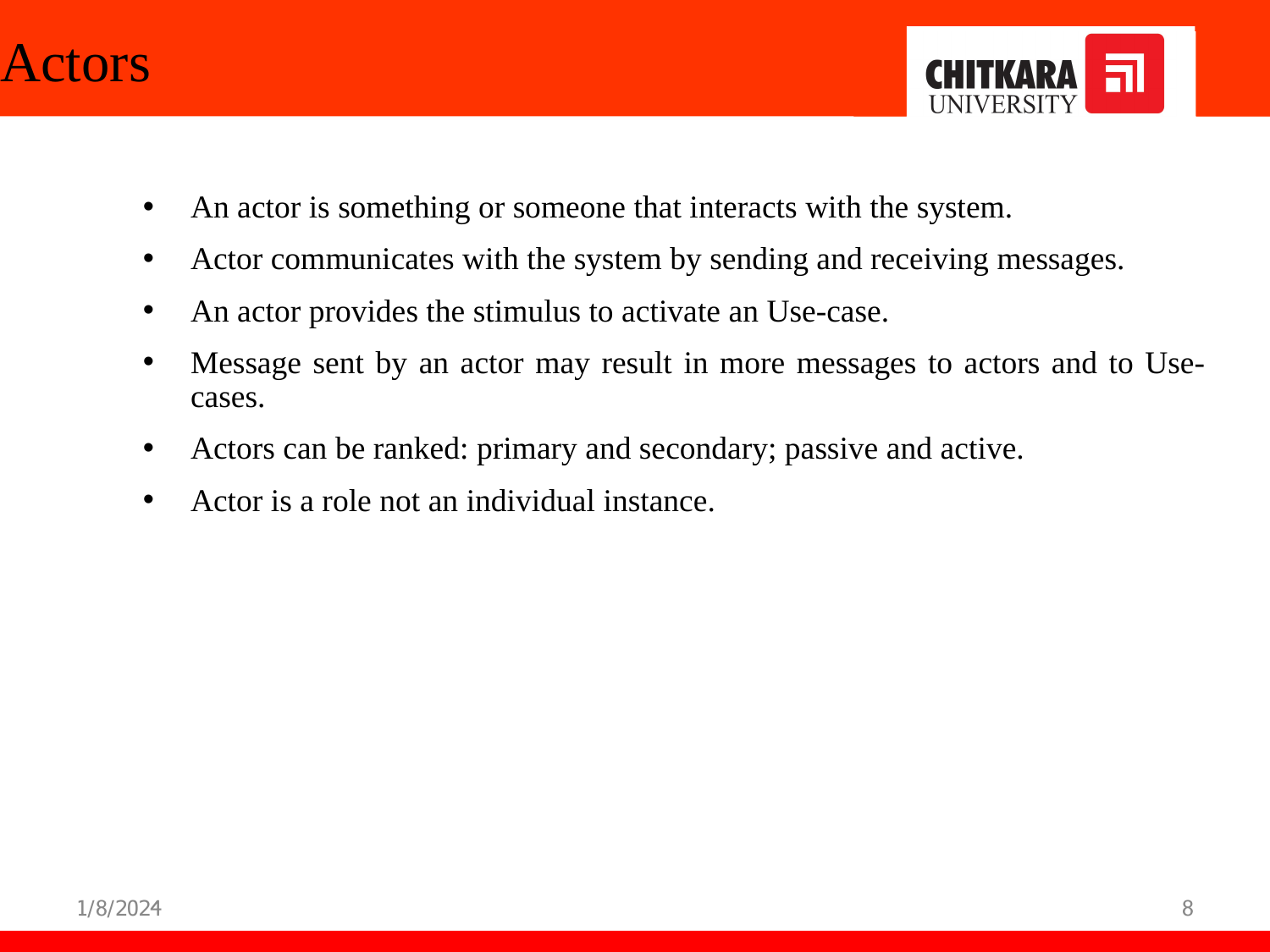

# Actors
An actor is something or someone that interacts with the system.
Actor communicates with the system by sending and receiving messages.
An actor provides the stimulus to activate an Use-case.
Message sent by an actor may result in more messages to actors and to Use-cases.
Actors can be ranked: primary and secondary; passive and active.
Actor is a role not an individual instance.
1/8/2024
8